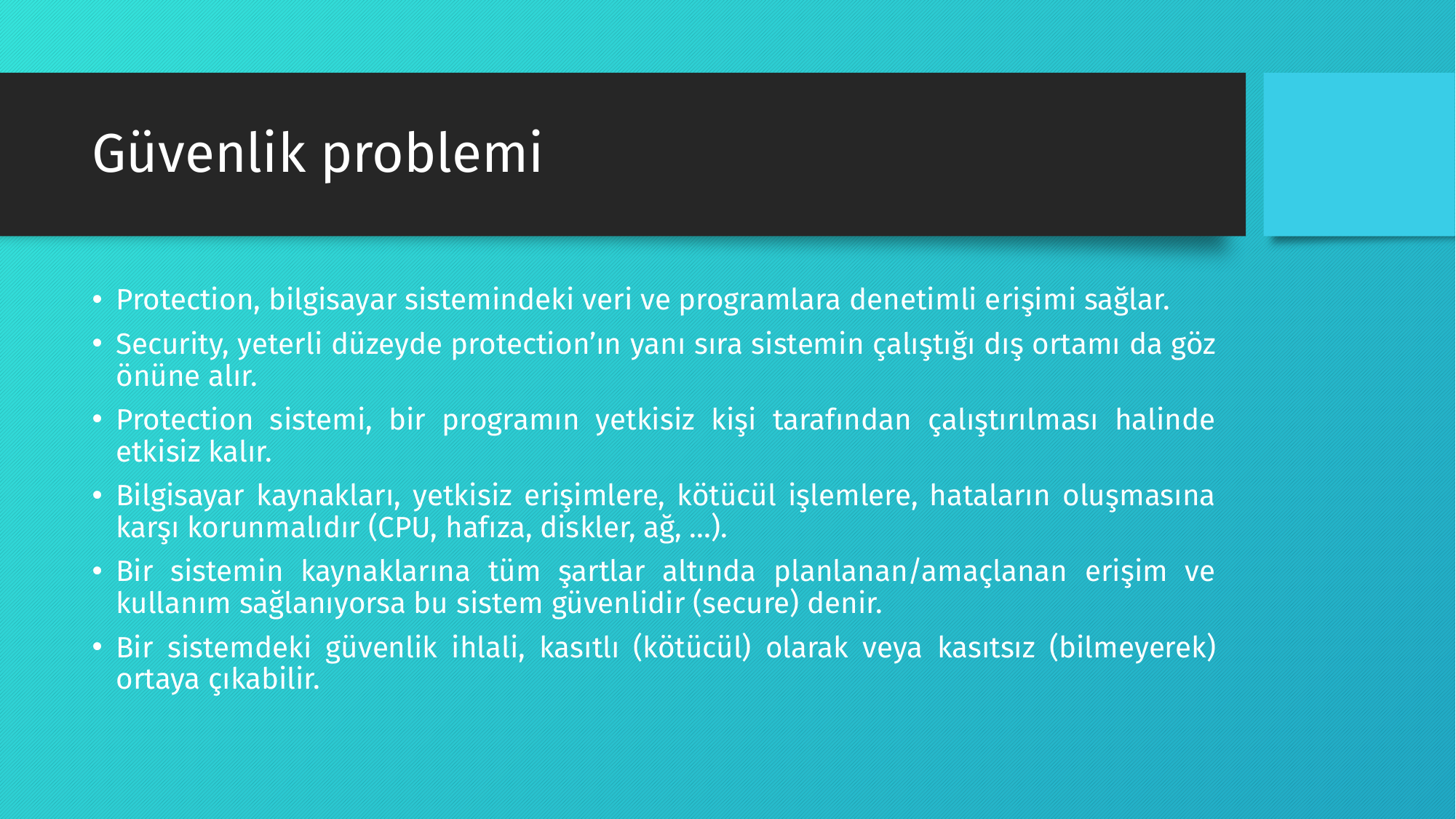

# Güvenlik problemi
Protection, bilgisayar sistemindeki veri ve programlara denetimli erişimi sağlar.
Security, yeterli düzeyde protection’ın yanı sıra sistemin çalıştığı dış ortamı da göz önüne alır.
Protection sistemi, bir programın yetkisiz kişi tarafından çalıştırılması halinde etkisiz kalır.
Bilgisayar kaynakları, yetkisiz erişimlere, kötücül işlemlere, hataların oluşmasına karşı korunmalıdır (CPU, hafıza, diskler, ağ, …).
Bir sistemin kaynaklarına tüm şartlar altında planlanan/amaçlanan erişim ve kullanım sağlanıyorsa bu sistem güvenlidir (secure) denir.
Bir sistemdeki güvenlik ihlali, kasıtlı (kötücül) olarak veya kasıtsız (bilmeyerek) ortaya çıkabilir.